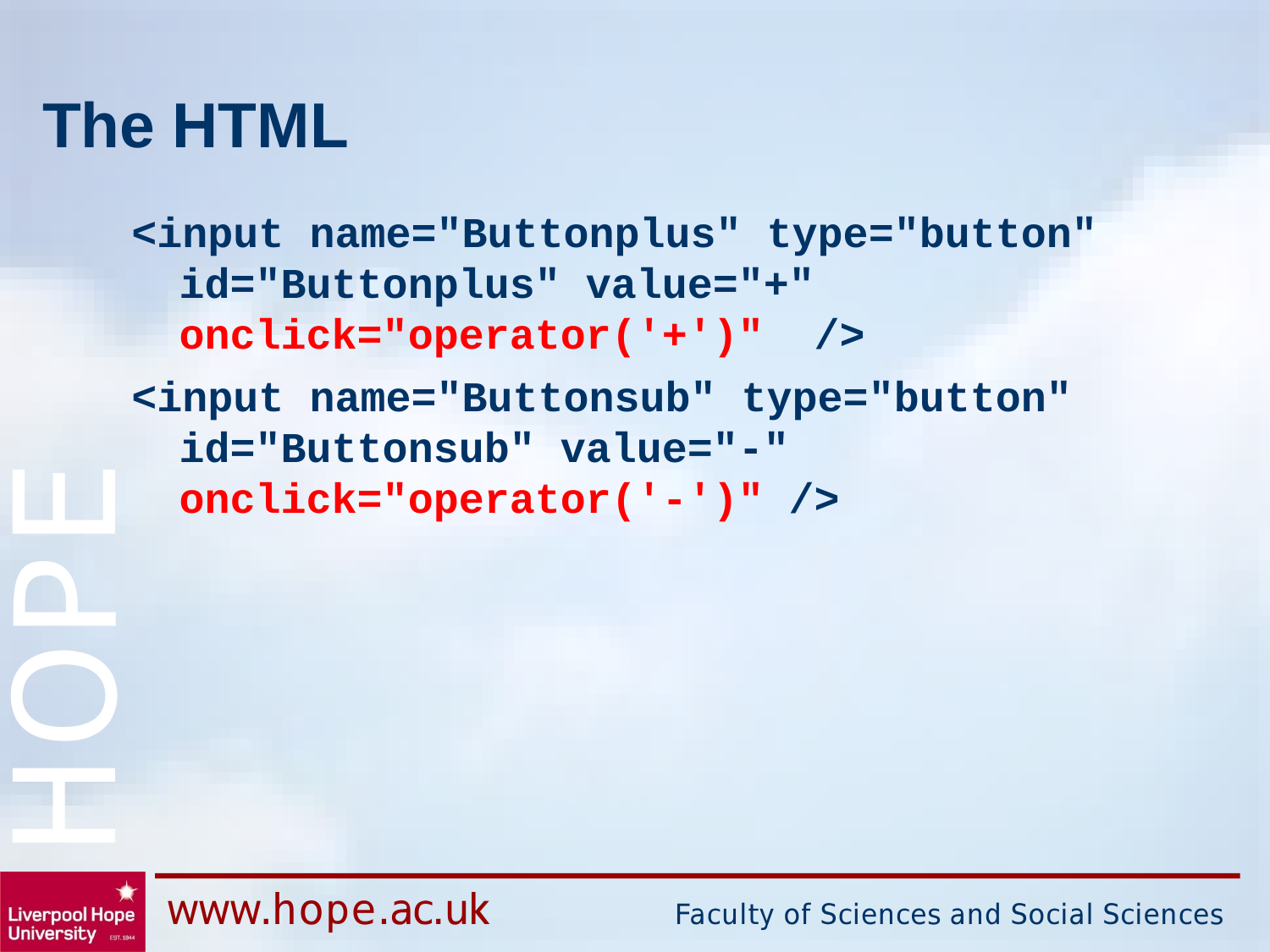

# The HTML
<input name="Buttonplus" type="button" id="Buttonplus" value="+" onclick="operator('+')"  />
<input name="Buttonsub" type="button" id="Buttonsub" value="-" onclick="operator('-')" />